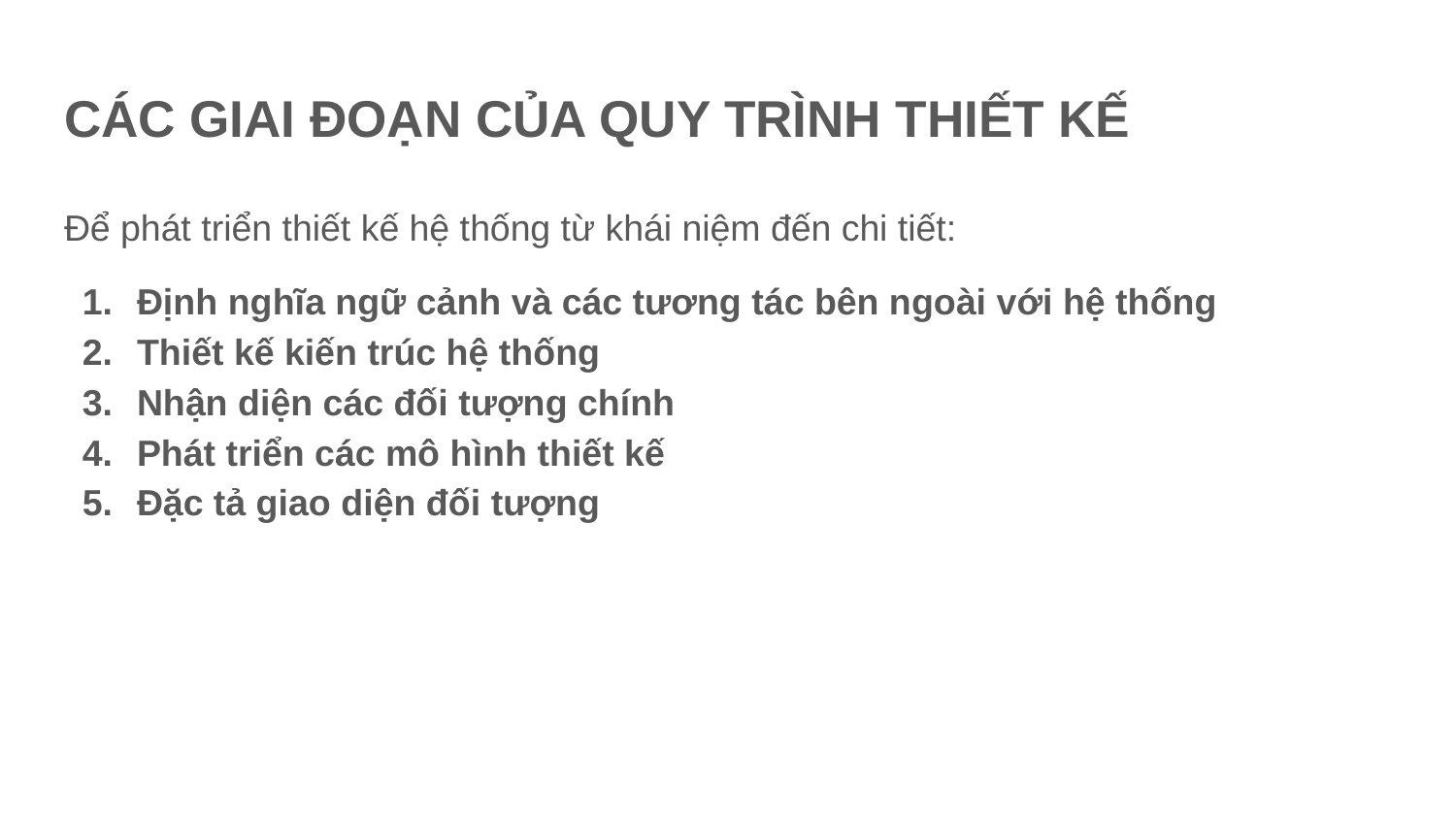

# CÁC GIAI ĐOẠN CỦA QUY TRÌNH THIẾT KẾ
Để phát triển thiết kế hệ thống từ khái niệm đến chi tiết:
Định nghĩa ngữ cảnh và các tương tác bên ngoài với hệ thống
Thiết kế kiến trúc hệ thống
Nhận diện các đối tượng chính
Phát triển các mô hình thiết kế
Đặc tả giao diện đối tượng